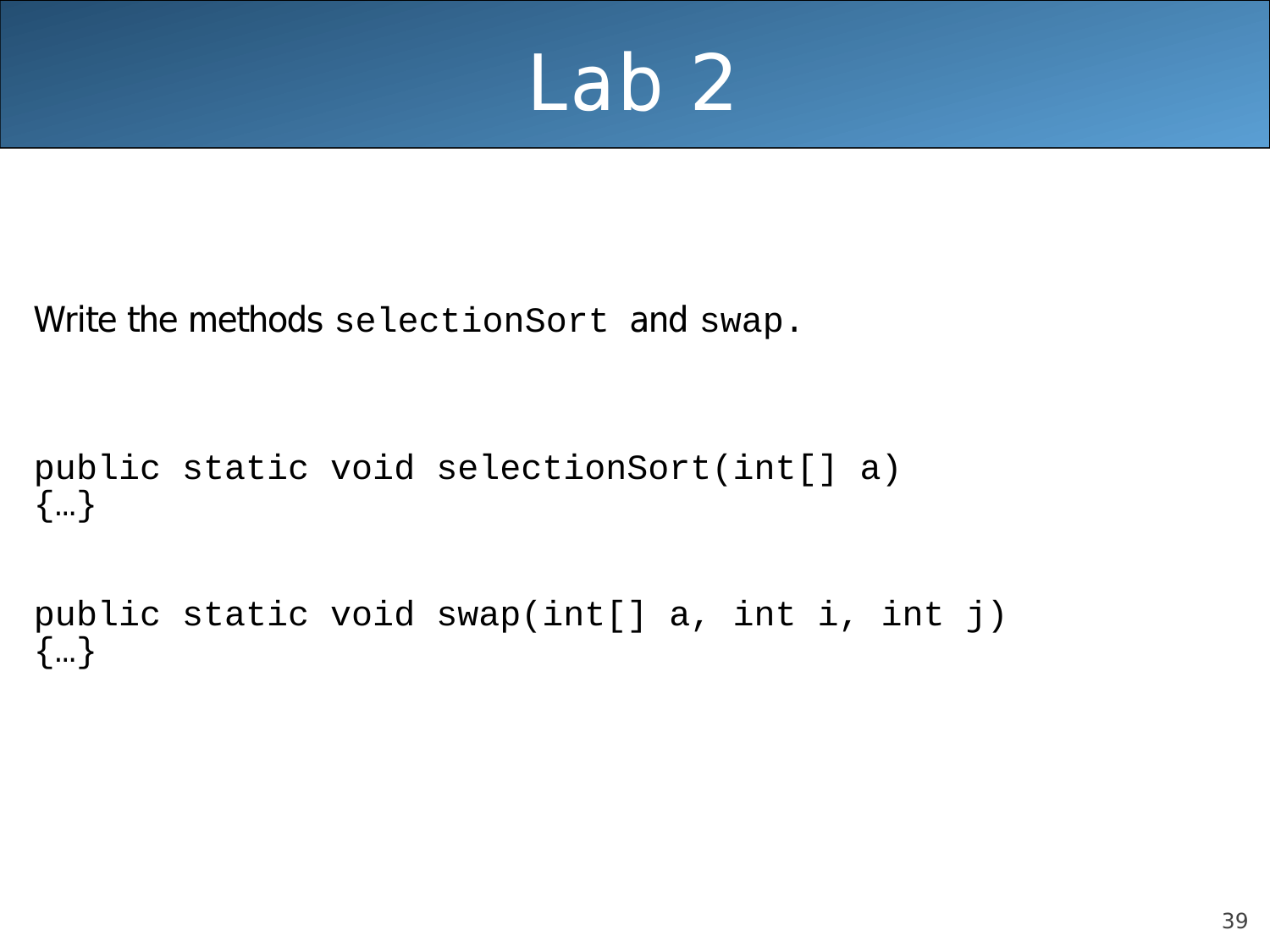

# Lab 2

Write the methods selectionSort and swap.

public static void selectionSort(int[] a)
{…}

public static void swap(int[] a, int i, int j)
{…}